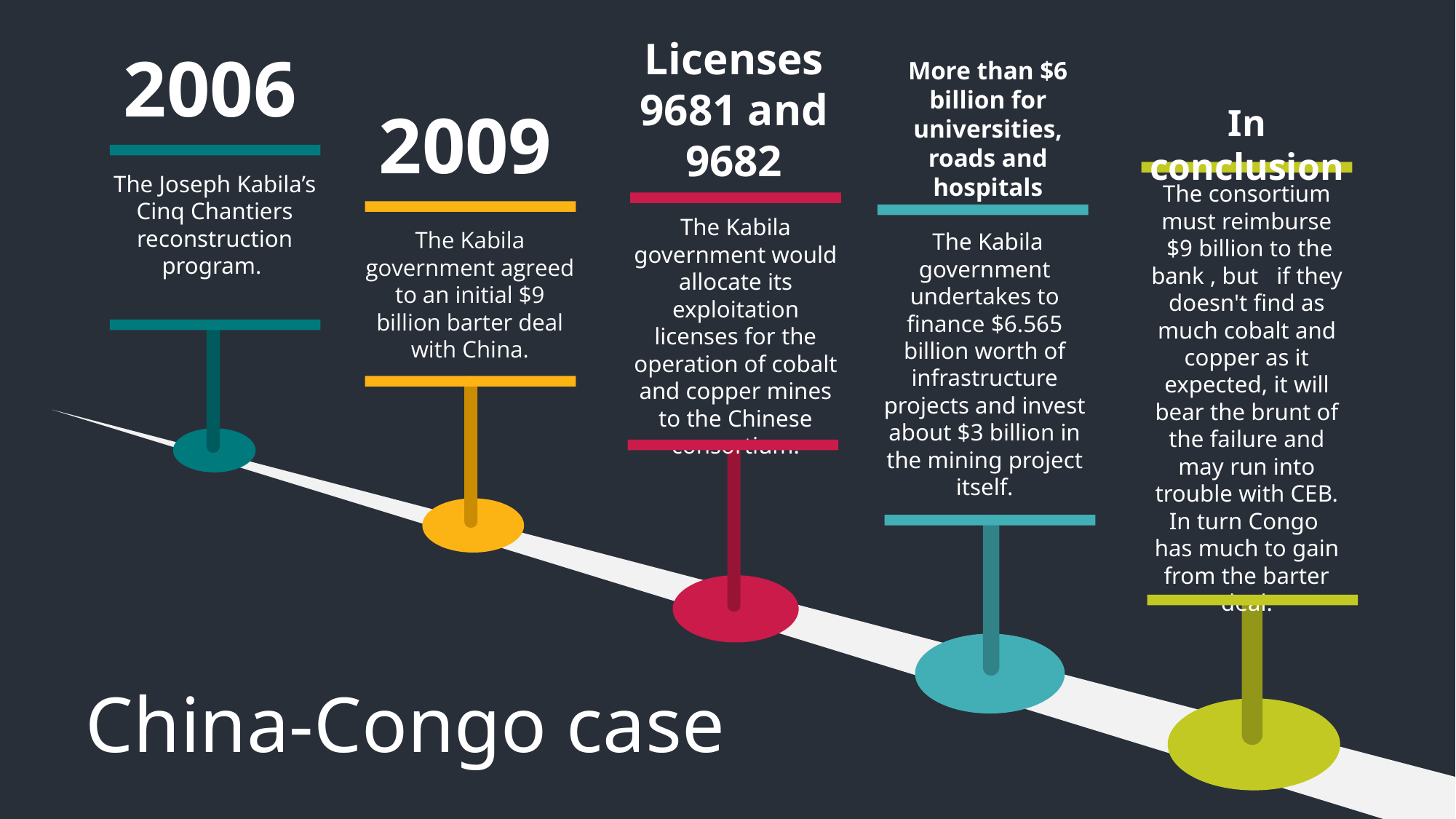

Licenses 9681 and 9682
2006
More than $6 billion for universities, roads and hospitals
2009
In conclusion

The Joseph Kabila’s Cinq Chantiers reconstruction program.
The consortium must reimburse
 $9 billion to the bank , but   if they doesn't find as much cobalt and copper as it expected, it will bear the brunt of the failure and may run into trouble with CEB. In turn Congo  has much to gain from the barter deal.

The Kabila government would allocate its exploitation licenses for the operation of cobalt and copper mines to the Chinese consortium.
The Kabila government agreed to an initial $9 billion barter deal with China.
 The Kabila government undertakes to finance $6.565 billion worth of infrastructure projects and invest about $3 billion in the mining project itself.

China-Congo case